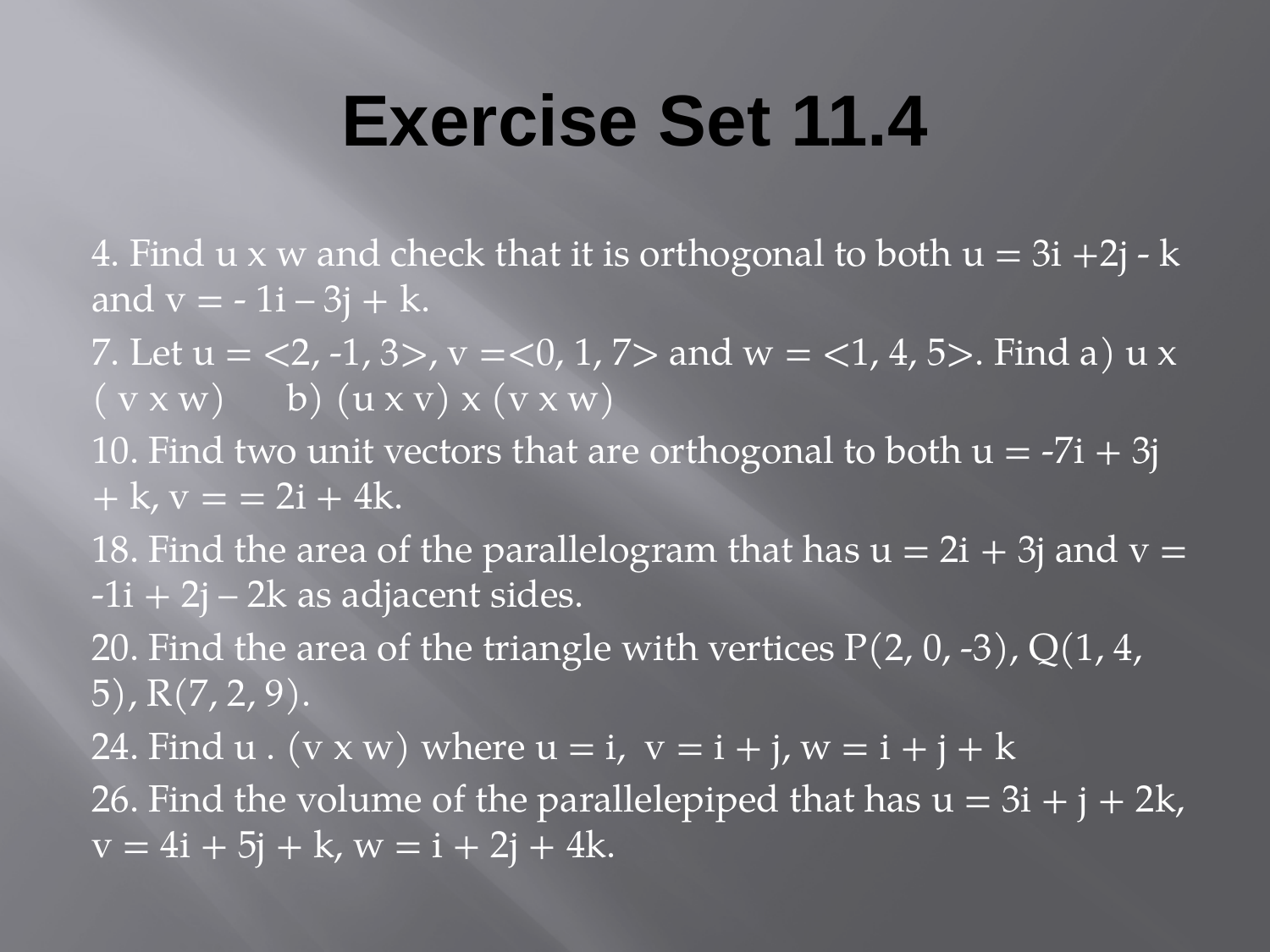

# Exercise Set 11.4
4. Find u x w and check that it is orthogonal to both u = 3i +2j - k and v = - 1i – 3j + k.
7. Let u = <2, -1, 3>, v =<0, 1, 7> and w = <1, 4, 5>. Find a) u x ( v x w)	b) (u x v) x (v x w)
10. Find two unit vectors that are orthogonal to both u = -7i + 3j + k, v = = 2i + 4k.
18. Find the area of the parallelogram that has u = 2i + 3j and v = -1i + 2j – 2k as adjacent sides.
20. Find the area of the triangle with vertices P(2, 0, -3), Q(1, 4, 5), R(7, 2, 9).
24. Find u . (v x w) where u = i,  v = i + j, w = i + j + k
26. Find the volume of the parallelepiped that has u = 3i + j + 2k, v = 4i + 5j + k, w = i + 2j + 4k.